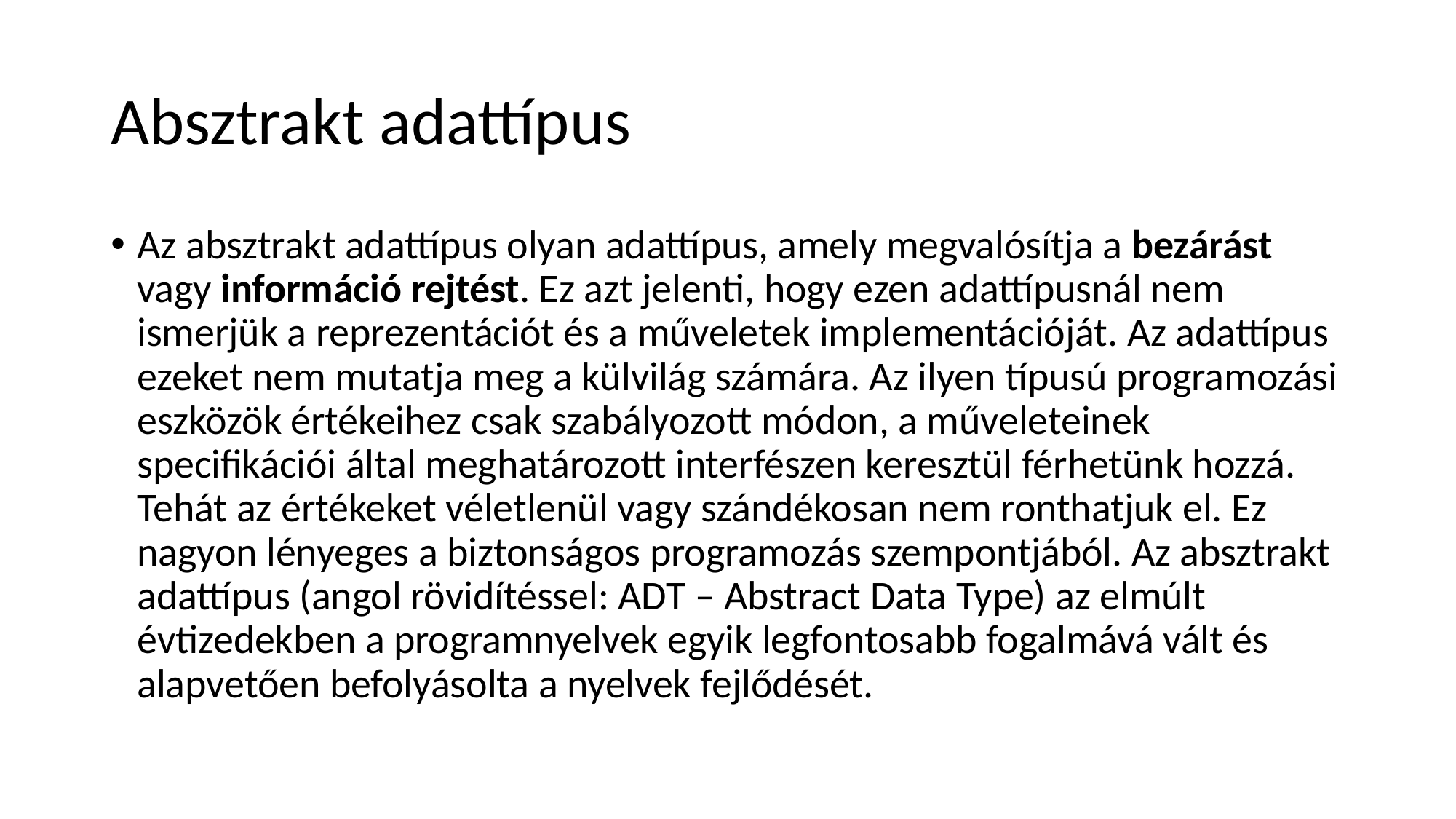

# Absztrakt adattípus
Az absztrakt adattípus olyan adattípus, amely megvalósítja a bezárást vagy információ rejtést. Ez azt jelenti, hogy ezen adattípusnál nem ismerjük a reprezentációt és a műveletek implementációját. Az adattípus ezeket nem mutatja meg a külvilág számára. Az ilyen típusú programozási eszközök értékeihez csak szabályozott módon, a műveleteinek specifikációi által meghatározott interfészen keresztül férhetünk hozzá. Tehát az értékeket véletlenül vagy szándékosan nem ronthatjuk el. Ez nagyon lényeges a biztonságos programozás szempontjából. Az absztrakt adattípus (angol rövidítéssel: ADT – Abstract Data Type) az elmúlt évtizedekben a programnyelvek egyik legfontosabb fogalmává vált és alapvetően befolyásolta a nyelvek fejlődését.